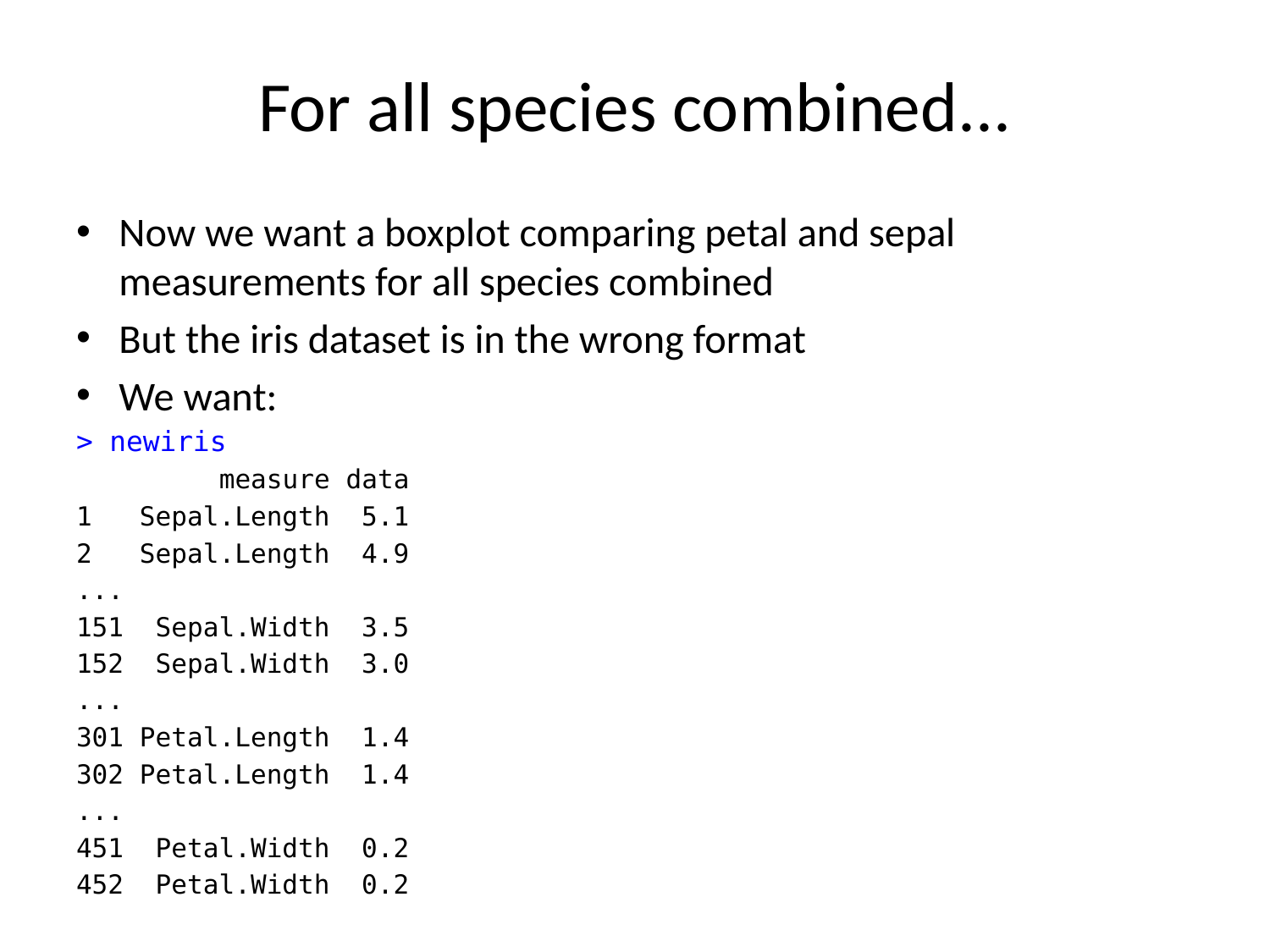

# For all species combined...
Now we want a boxplot comparing petal and sepal measurements for all species combined
But the iris dataset is in the wrong format
We want:
> newiris
         measure data
1   Sepal.Length  5.1
2   Sepal.Length  4.9
...
151  Sepal.Width  3.5
152  Sepal.Width  3.0
...
301 Petal.Length  1.4
302 Petal.Length  1.4
...
451  Petal.Width  0.2
452  Petal.Width  0.2